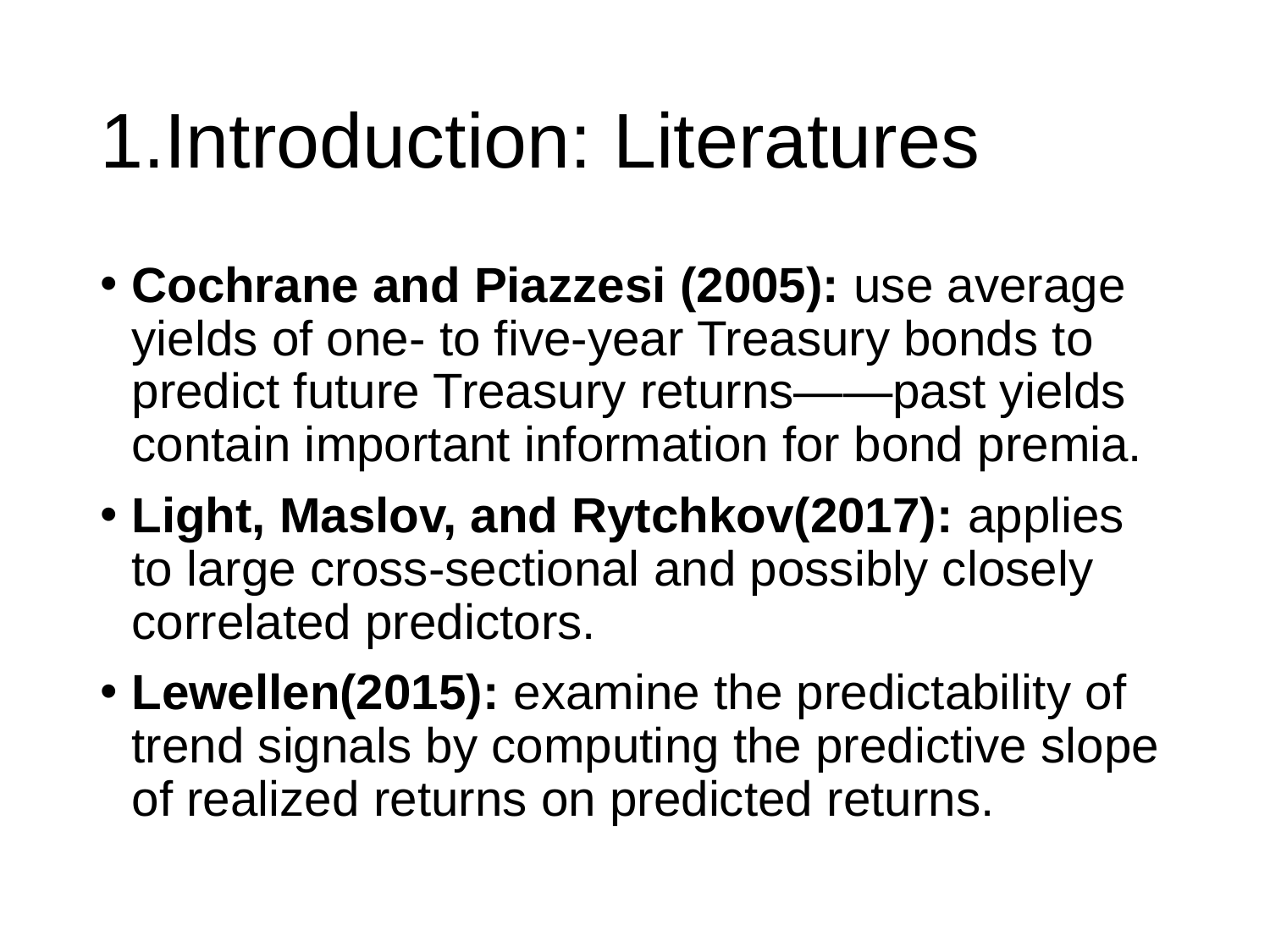

# 1.Introduction: Literatures
Cochrane and Piazzesi (2005): use average yields of one- to five-year Treasury bonds to predict future Treasury returns——past yields contain important information for bond premia.
Light, Maslov, and Rytchkov(2017): applies to large cross-sectional and possibly closely correlated predictors.
Lewellen(2015): examine the predictability of trend signals by computing the predictive slope of realized returns on predicted returns.